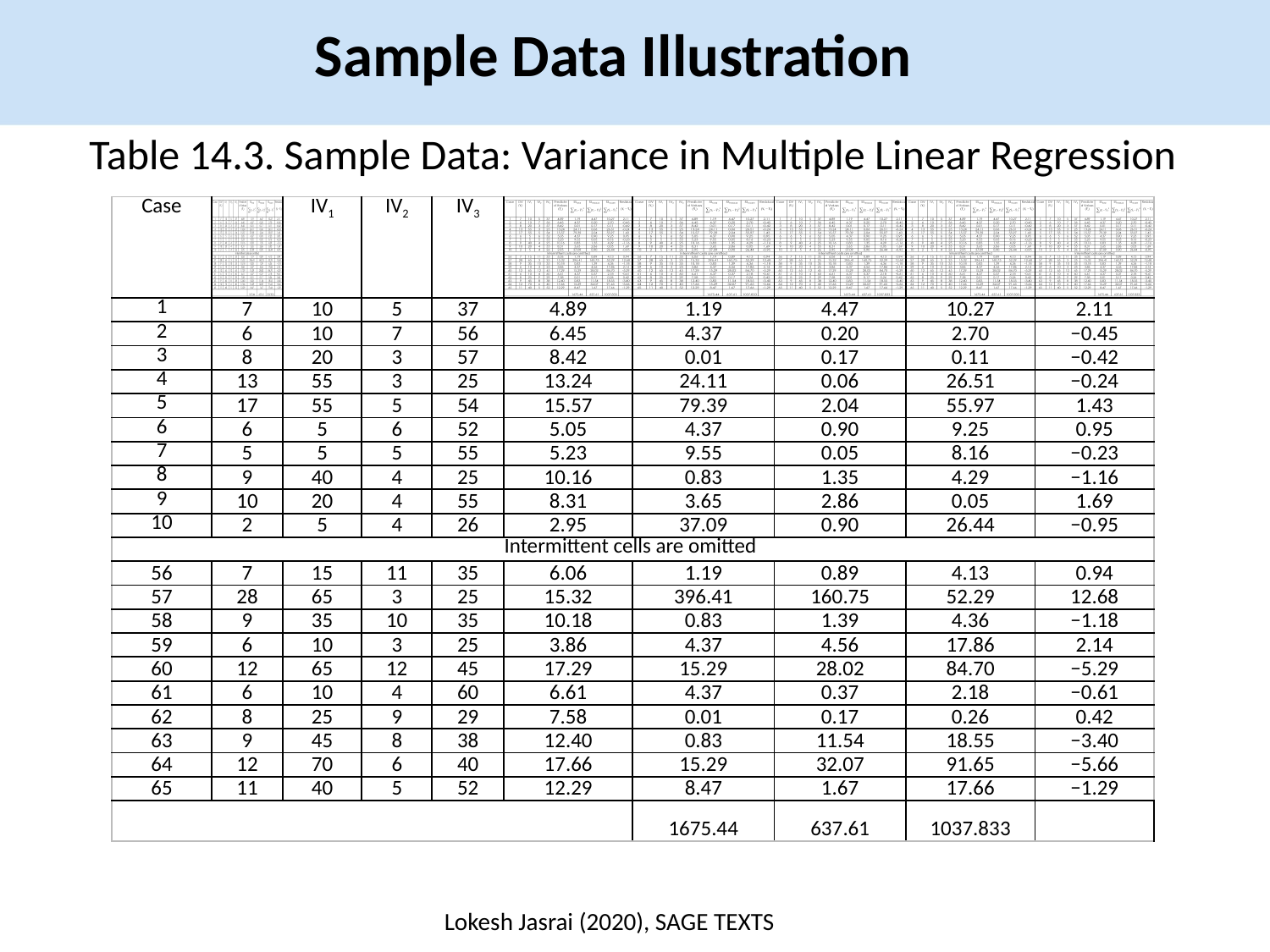

Sample Data Illustration
Table 14.3. Sample Data: Variance in Multiple Linear Regression
| Case |  | IV1 | IV2 | IV3 |  |  |  |  |  |
| --- | --- | --- | --- | --- | --- | --- | --- | --- | --- |
| 1 | 7 | 10 | 5 | 37 | 4.89 | 1.19 | 4.47 | 10.27 | 2.11 |
| 2 | 6 | 10 | 7 | 56 | 6.45 | 4.37 | 0.20 | 2.70 | −0.45 |
| 3 | 8 | 20 | 3 | 57 | 8.42 | 0.01 | 0.17 | 0.11 | −0.42 |
| 4 | 13 | 55 | 3 | 25 | 13.24 | 24.11 | 0.06 | 26.51 | −0.24 |
| 5 | 17 | 55 | 5 | 54 | 15.57 | 79.39 | 2.04 | 55.97 | 1.43 |
| 6 | 6 | 5 | 6 | 52 | 5.05 | 4.37 | 0.90 | 9.25 | 0.95 |
| 7 | 5 | 5 | 5 | 55 | 5.23 | 9.55 | 0.05 | 8.16 | −0.23 |
| 8 | 9 | 40 | 4 | 25 | 10.16 | 0.83 | 1.35 | 4.29 | −1.16 |
| 9 | 10 | 20 | 4 | 55 | 8.31 | 3.65 | 2.86 | 0.05 | 1.69 |
| 10 | 2 | 5 | 4 | 26 | 2.95 | 37.09 | 0.90 | 26.44 | −0.95 |
| Intermittent cells are omitted |  |  |  |  |  |  |  |  |  |
| 56 | 7 | 15 | 11 | 35 | 6.06 | 1.19 | 0.89 | 4.13 | 0.94 |
| 57 | 28 | 65 | 3 | 25 | 15.32 | 396.41 | 160.75 | 52.29 | 12.68 |
| 58 | 9 | 35 | 10 | 35 | 10.18 | 0.83 | 1.39 | 4.36 | −1.18 |
| 59 | 6 | 10 | 3 | 25 | 3.86 | 4.37 | 4.56 | 17.86 | 2.14 |
| 60 | 12 | 65 | 12 | 45 | 17.29 | 15.29 | 28.02 | 84.70 | −5.29 |
| 61 | 6 | 10 | 4 | 60 | 6.61 | 4.37 | 0.37 | 2.18 | −0.61 |
| 62 | 8 | 25 | 9 | 29 | 7.58 | 0.01 | 0.17 | 0.26 | 0.42 |
| 63 | 9 | 45 | 8 | 38 | 12.40 | 0.83 | 11.54 | 18.55 | −3.40 |
| 64 | 12 | 70 | 6 | 40 | 17.66 | 15.29 | 32.07 | 91.65 | −5.66 |
| 65 | 11 | 40 | 5 | 52 | 12.29 | 8.47 | 1.67 | 17.66 | −1.29 |
|  |  |  |  |  |  | 1675.44 | 637.61 | 1037.833 |  |
Lokesh Jasrai (2020), SAGE TEXTS